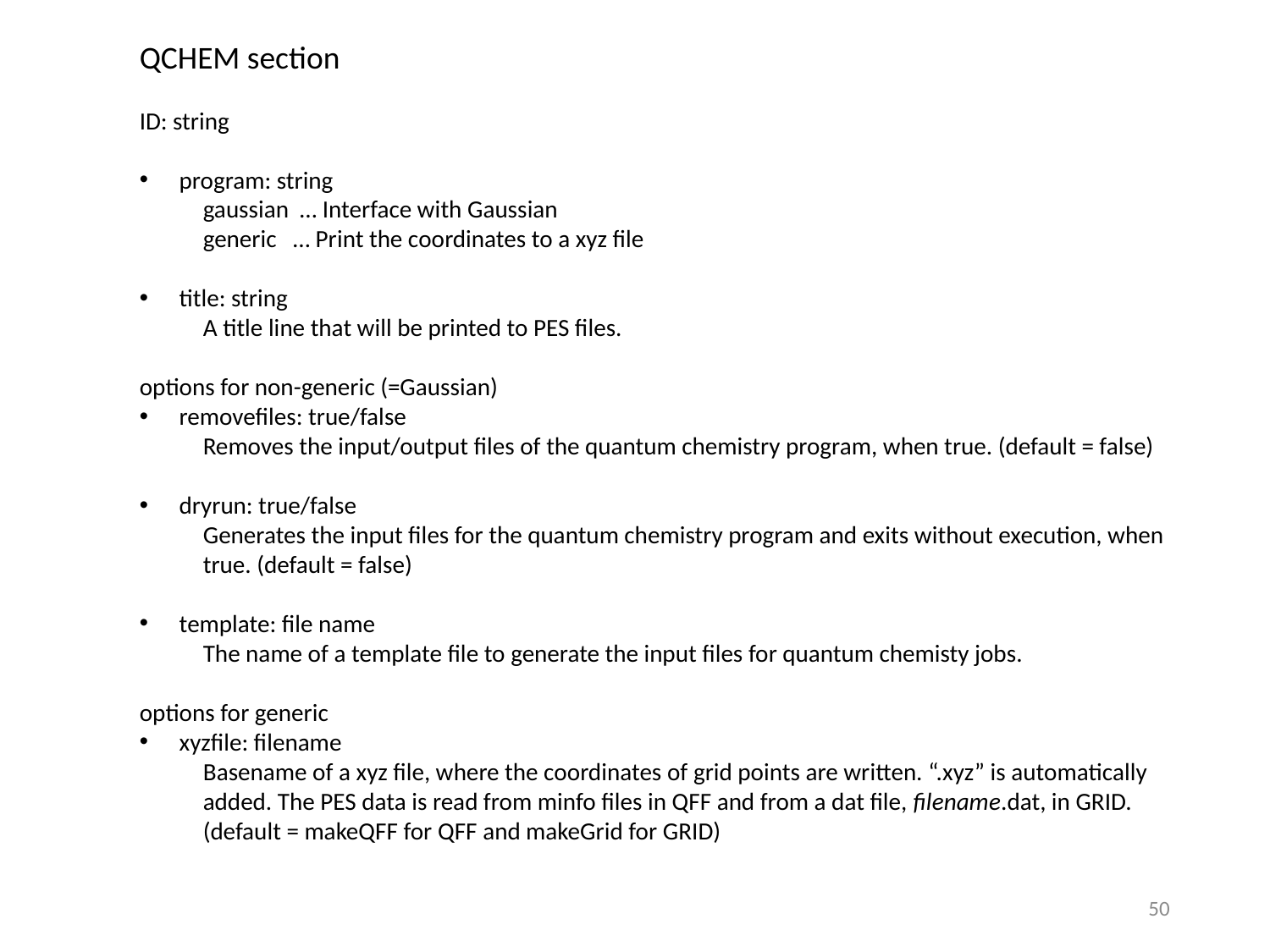

QCHEM section

ID: string

program: string
gaussian  … Interface with Gaussian
generic   … Print the coordinates to a xyz file

title: string
A title line that will be printed to PES files.

options for non-generic (=Gaussian)
removefiles: true/false
Removes the input/output files of the quantum chemistry program, when true. (default = false)

dryrun: true/false
Generates the input files for the quantum chemistry program and exits without execution, when true. (default = false)

template: file name
The name of a template file to generate the input files for quantum chemisty jobs.

options for generic
xyzfile: filename
Basename of a xyz file, where the coordinates of grid points are written. “.xyz” is automatically added. The PES data is read from minfo files in QFF and from a dat file, filename.dat, in GRID. (default = makeQFF for QFF and makeGrid for GRID)
50